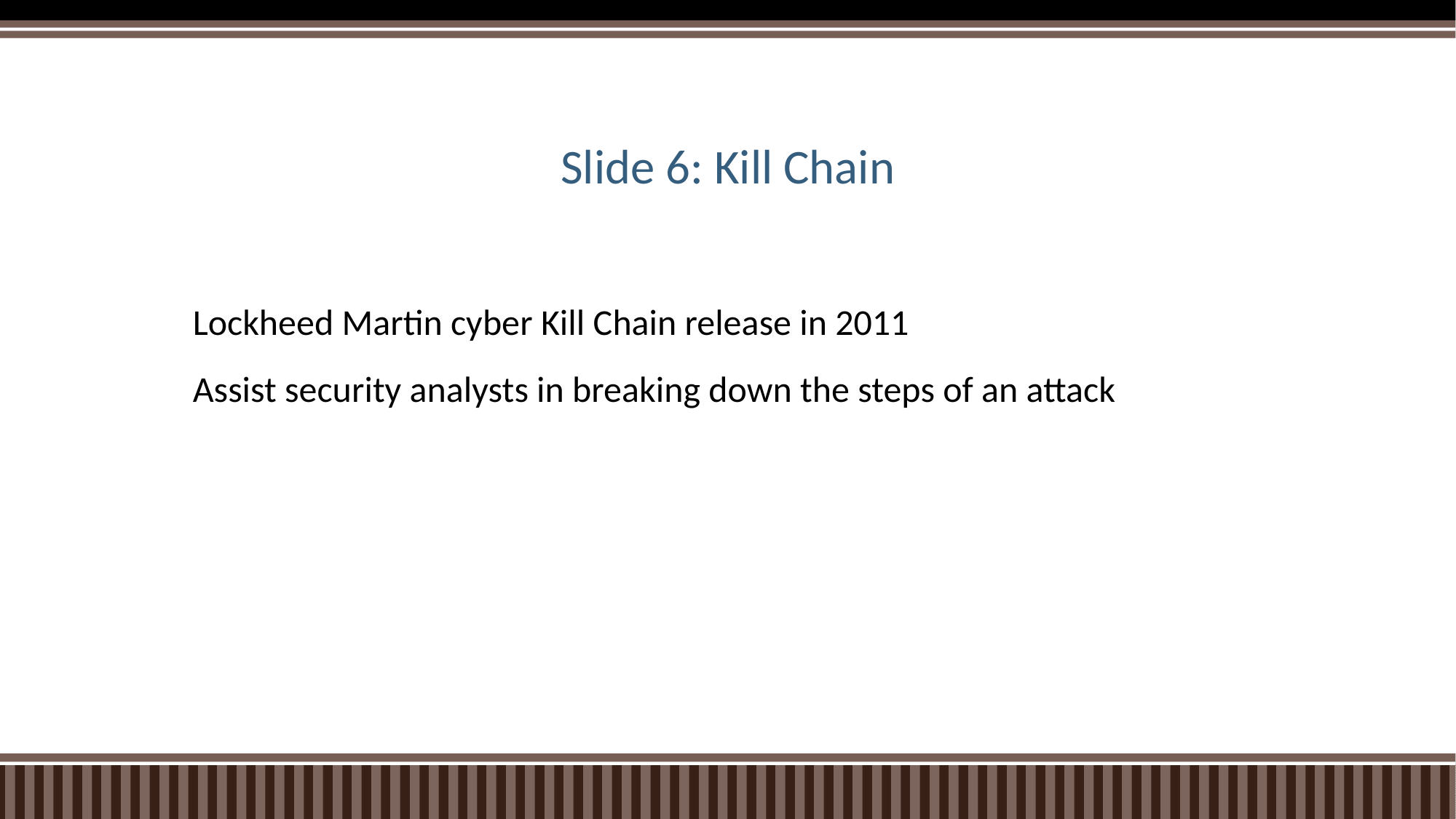

# Slide 6: Kill Chain

Lockheed Martin cyber Kill Chain release in 2011
Assist security analysts in breaking down the steps of an attack